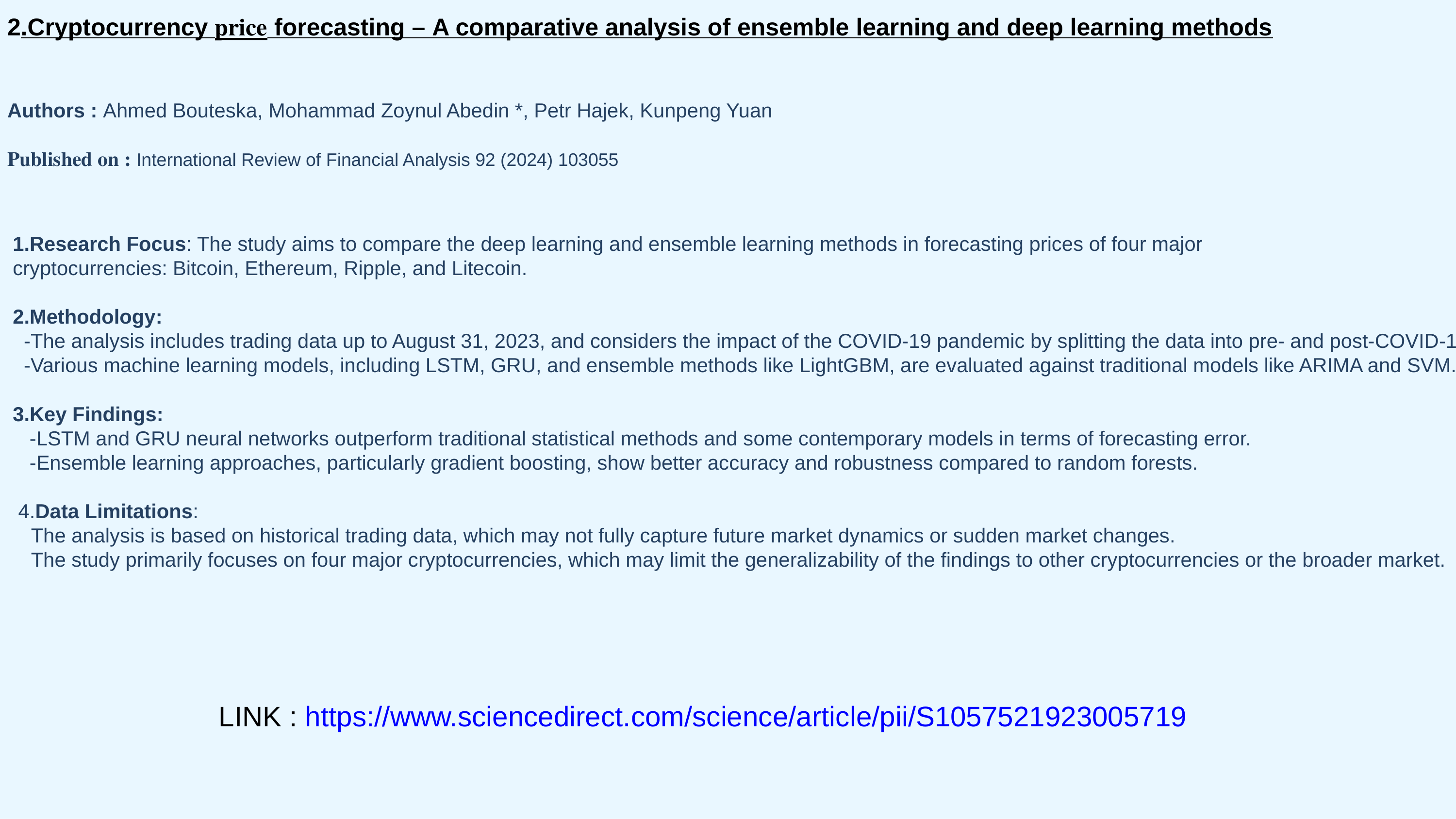

2.Cryptocurrency price forecasting – A comparative analysis of ensemble learning and deep learning methods
Authors : Ahmed Bouteska, Mohammad Zoynul Abedin *, Petr Hajek, Kunpeng Yuan

Published on : International Review of Financial Analysis 92 (2024) 103055

1.Research Focus: The study aims to compare the deep learning and ensemble learning methods in forecasting prices of four major
cryptocurrencies: Bitcoin, Ethereum, Ripple, and Litecoin.

2.Methodology:
  -The analysis includes trading data up to August 31, 2023, and considers the impact of the COVID-19 pandemic by splitting the data into pre- and post-COVID-19 periods.
  -Various machine learning models, including LSTM, GRU, and ensemble methods like LightGBM, are evaluated against traditional models like ARIMA and SVM.

3.Key Findings:
   -LSTM and GRU neural networks outperform traditional statistical methods and some contemporary models in terms of forecasting error.
   -Ensemble learning approaches, particularly gradient boosting, show better accuracy and robustness compared to random forests.

 4.Data Limitations:
The analysis is based on historical trading data, which may not fully capture future market dynamics or sudden market changes.
The study primarily focuses on four major cryptocurrencies, which may limit the generalizability of the findings to other cryptocurrencies or the broader market.

LINK : https://www.sciencedirect.com/science/article/pii/S1057521923005719